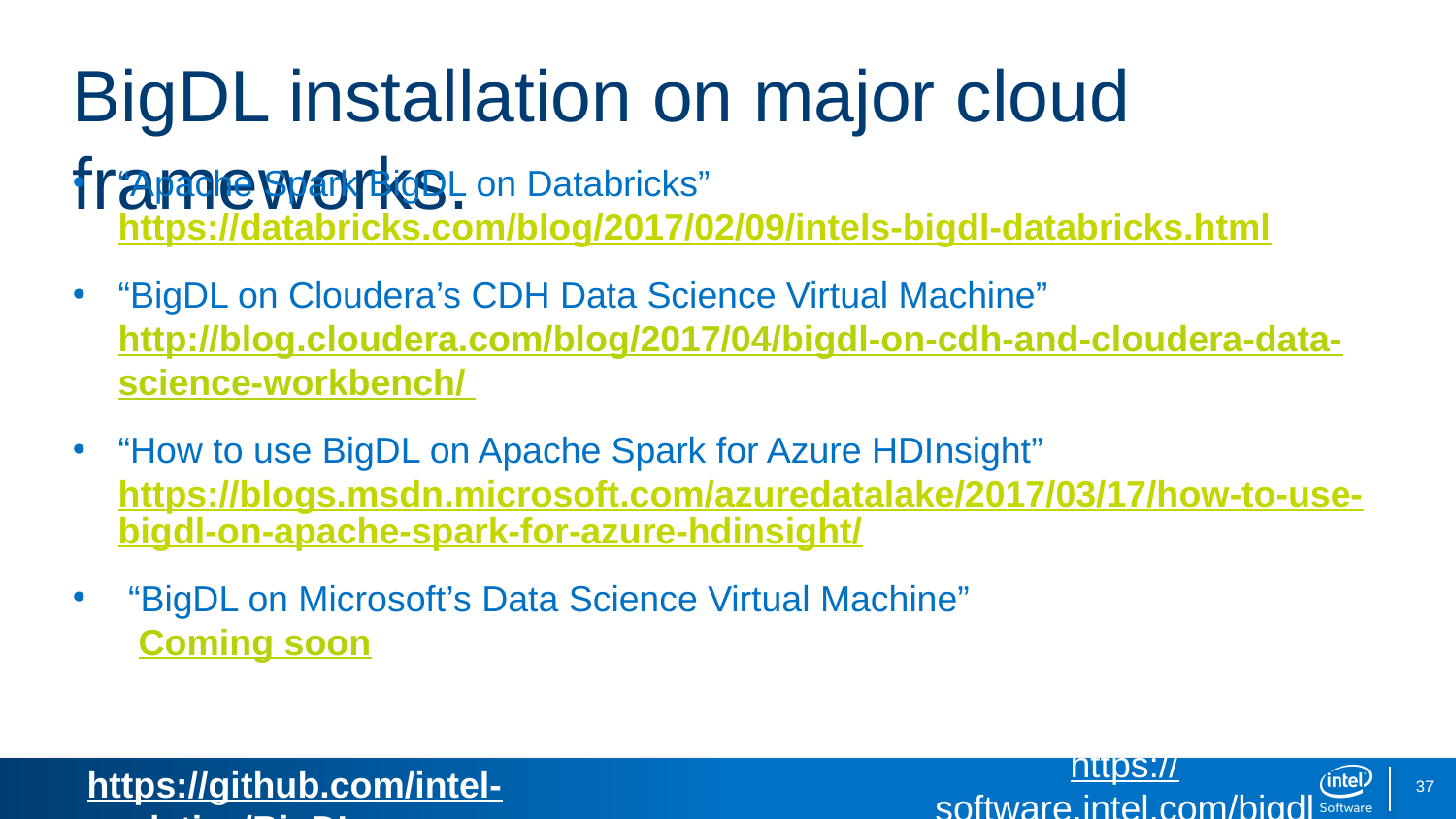

# BigDL installation on major cloud frameworks.
“Apache Spark BigDL on Databricks”
https://databricks.com/blog/2017/02/09/intels-bigdl-databricks.html
“BigDL on Cloudera’s CDH Data Science Virtual Machine”
http://blog.cloudera.com/blog/2017/04/bigdl-on-cdh-and-cloudera-data-science-workbench/
“How to use BigDL on Apache Spark for Azure HDInsight”
https://blogs.msdn.microsoft.com/azuredatalake/2017/03/17/how-to-use-bigdl-on-apache-spark-for-azure-hdinsight/
 “BigDL on Microsoft’s Data Science Virtual Machine”
  Coming soon
https://software.intel.com/bigdl
37